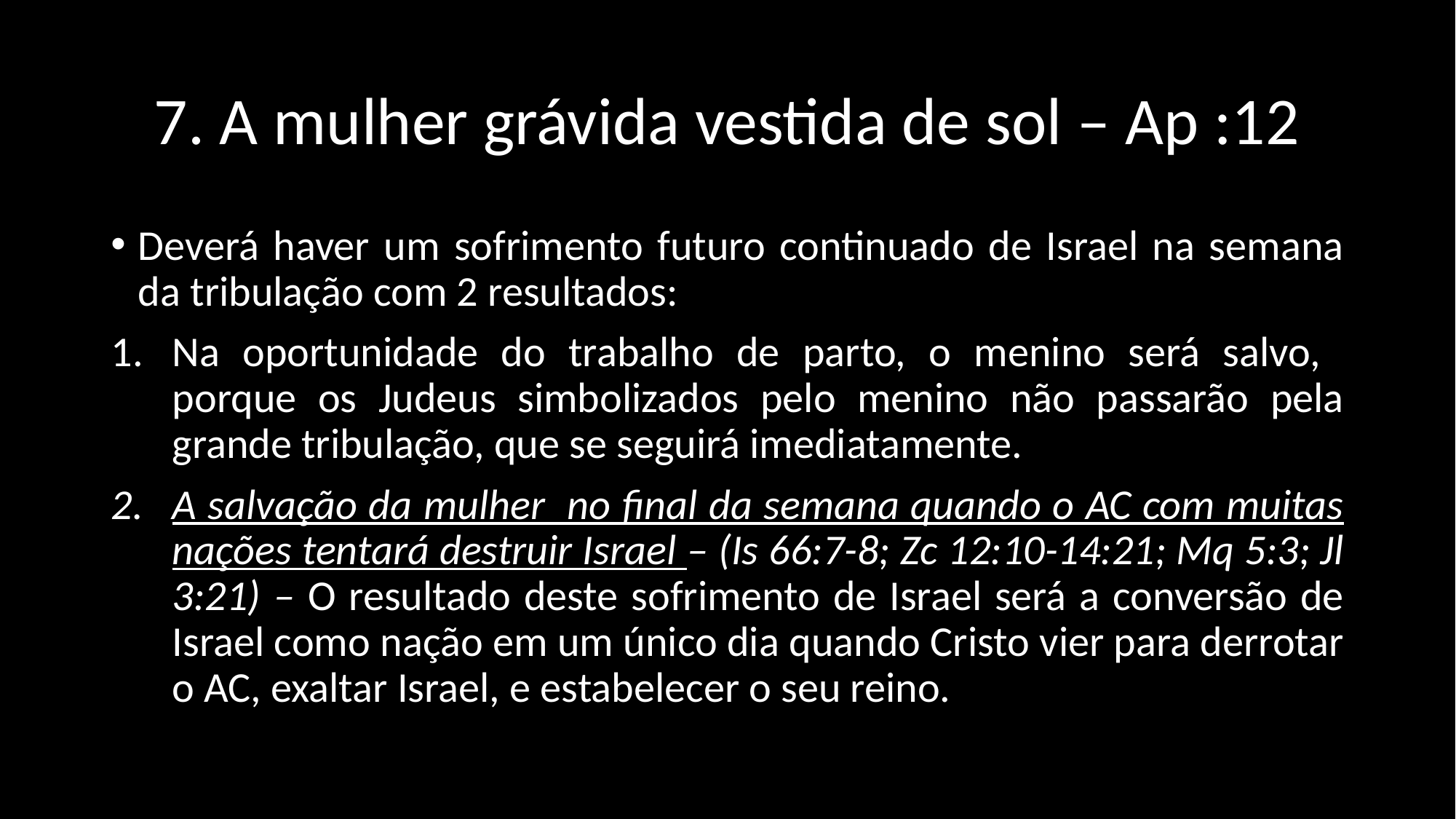

# 7. A mulher grávida vestida de sol – Ap :12
Deverá haver um sofrimento futuro continuado de Israel na semana da tribulação com 2 resultados:
Na oportunidade do trabalho de parto, o menino será salvo,  porque os Judeus simbolizados pelo menino não passarão pela grande tribulação, que se seguirá imediatamente.
A salvação da mulher  no final da semana quando o AC com muitas nações tentará destruir Israel – (Is 66:7-8; Zc 12:10-14:21; Mq 5:3; Jl 3:21) – O resultado deste sofrimento de Israel será a conversão de Israel como nação em um único dia quando Cristo vier para derrotar o AC, exaltar Israel, e estabelecer o seu reino.